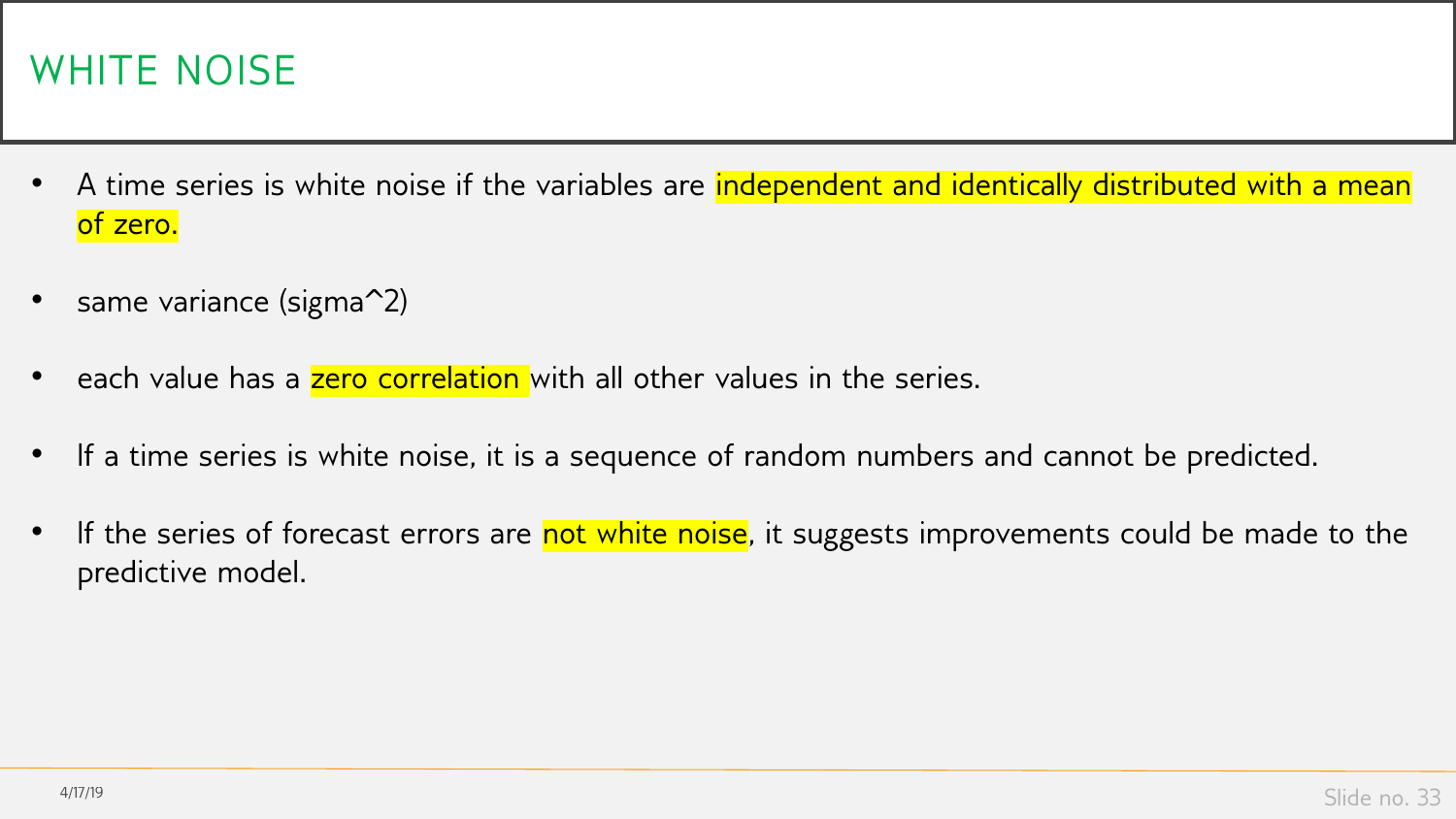

# White Noise
A time series is white noise if the variables are independent and identically distributed with a mean of zero.

same variance (sigma^2)

each value has a zero correlation with all other values in the series.

If a time series is white noise, it is a sequence of random numbers and cannot be predicted.

If the series of forecast errors are not white noise, it suggests improvements could be made to the predictive model.
4/17/19
Slide no. 33